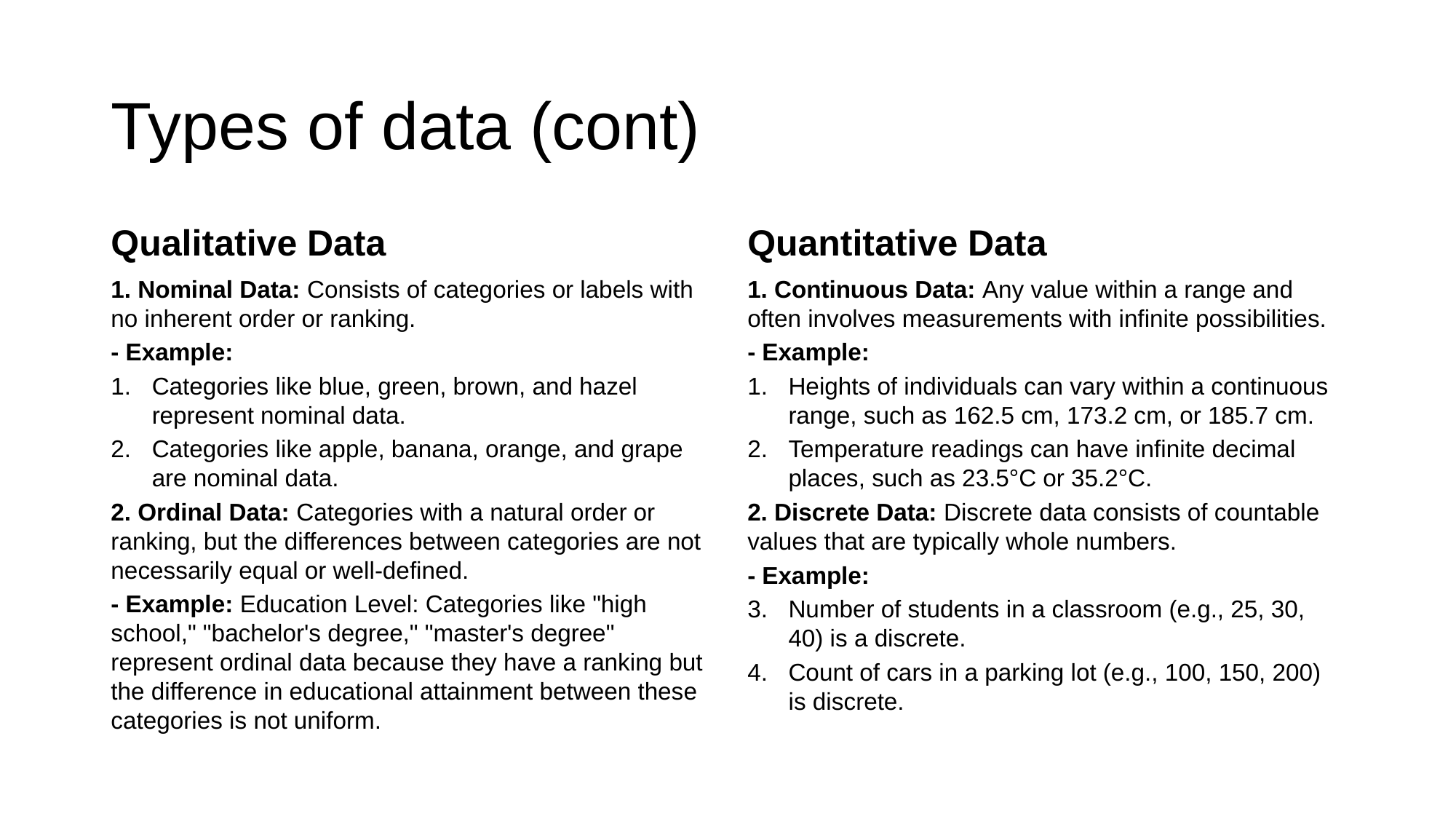

# Types of data (cont)
Qualitative Data
Quantitative Data
1. Nominal Data: Consists of categories or labels with no inherent order or ranking.
- Example:
Categories like blue, green, brown, and hazel represent nominal data.
Categories like apple, banana, orange, and grape are nominal data.
2. Ordinal Data: Categories with a natural order or ranking, but the differences between categories are not necessarily equal or well-defined.
- Example: Education Level: Categories like "high school," "bachelor's degree," "master's degree" represent ordinal data because they have a ranking but the difference in educational attainment between these categories is not uniform.
1. Continuous Data: Any value within a range and often involves measurements with infinite possibilities.
- Example:
Heights of individuals can vary within a continuous range, such as 162.5 cm, 173.2 cm, or 185.7 cm.
Temperature readings can have infinite decimal places, such as 23.5°C or 35.2°C.
2. Discrete Data: Discrete data consists of countable values that are typically whole numbers.
- Example:
Number of students in a classroom (e.g., 25, 30, 40) is a discrete.
Count of cars in a parking lot (e.g., 100, 150, 200) is discrete.